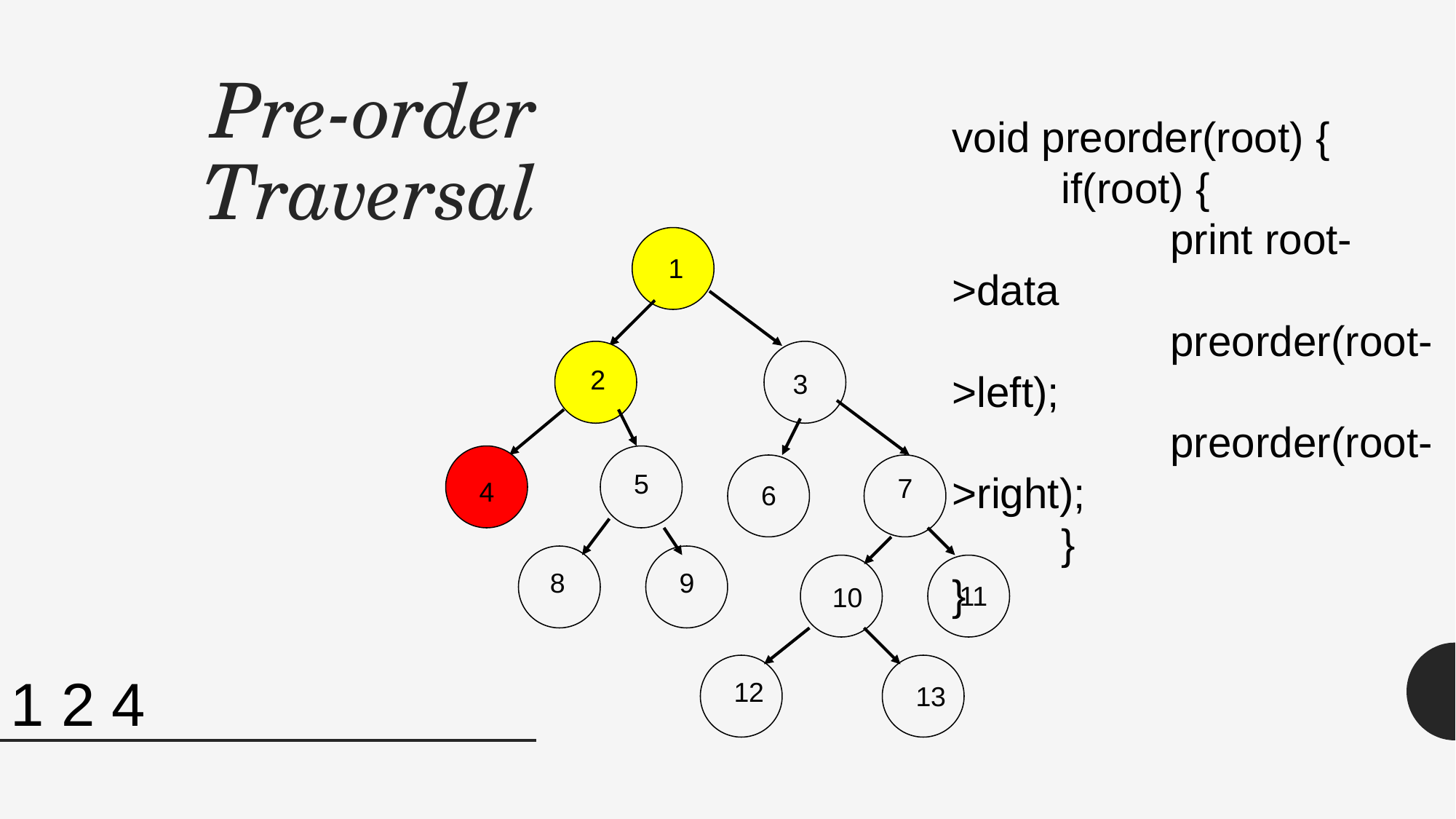

# Pre-order Traversal
void preorder(root) {
	if(root) {
		print root->data
		preorder(root->left);
		preorder(root->right);
	}
}

1

2
3

5
7
4
6

9
8
11
10

1 2 4
12
13